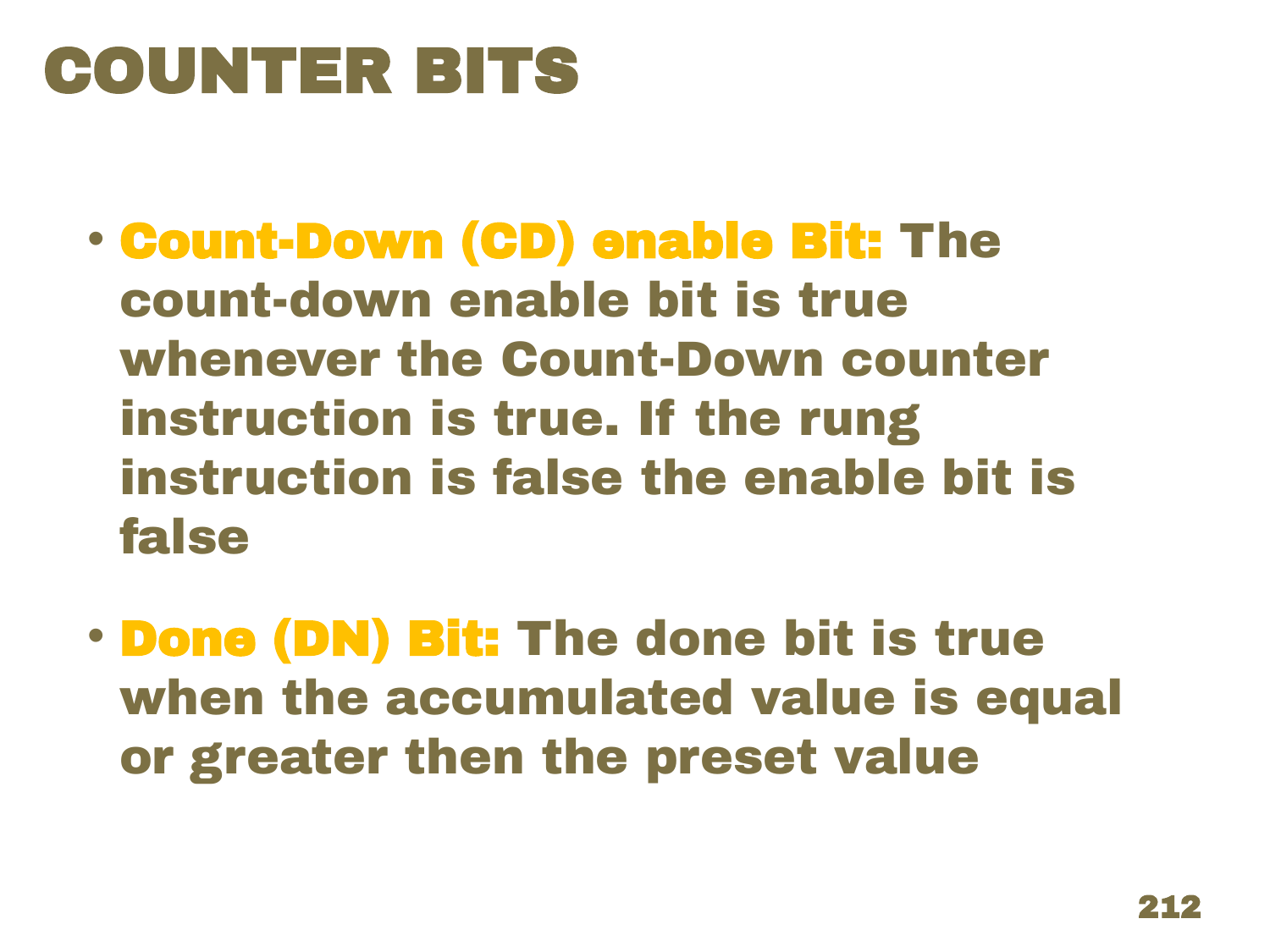

COUNTER BITS
Count-Down (CD) enable Bit: The count-down enable bit is true whenever the Count-Down counter instruction is true. If the rung instruction is false the enable bit is false
Done (DN) Bit: The done bit is true when the accumulated value is equal or greater then the preset value

212